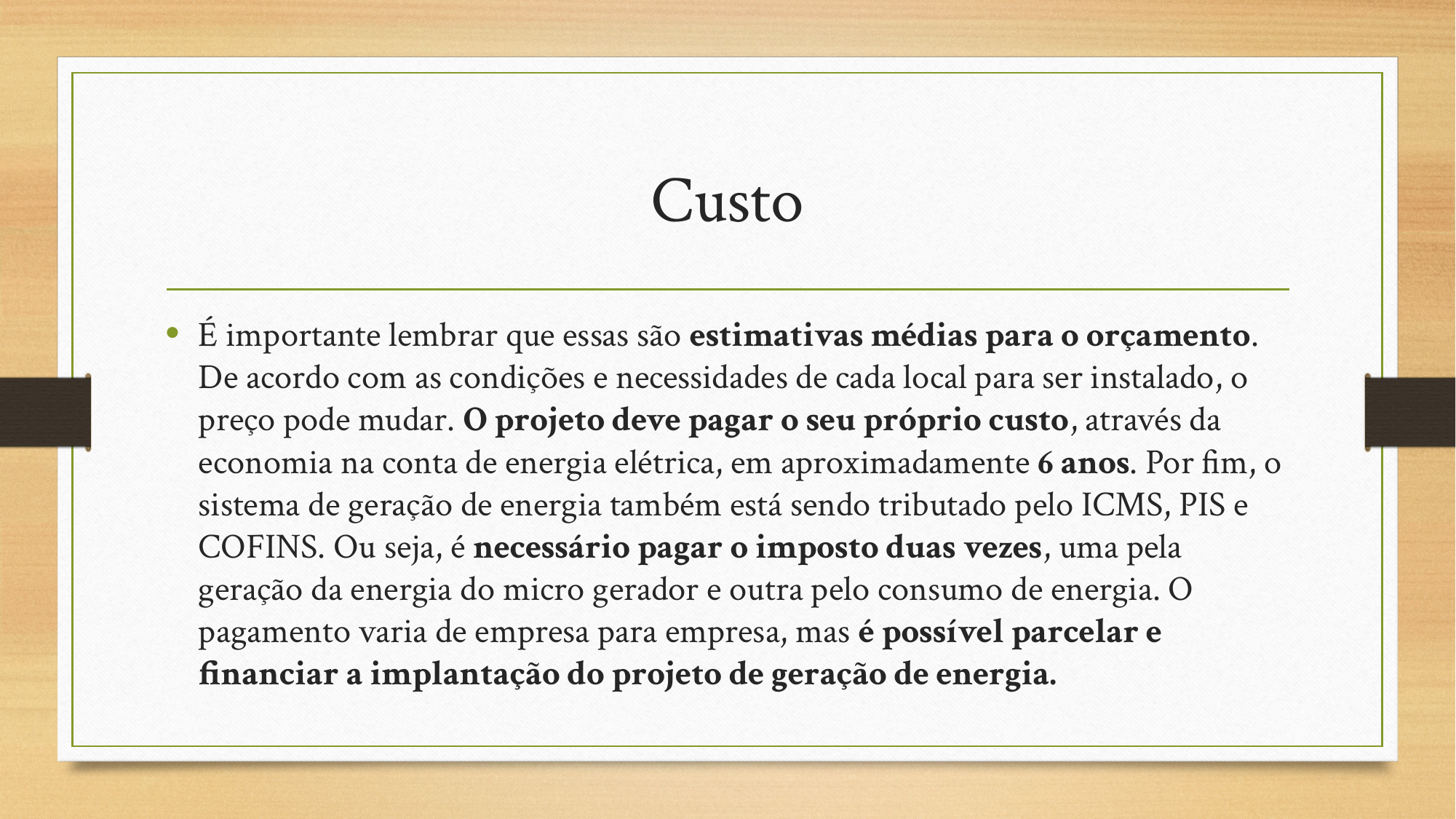

# Custo
É importante lembrar que essas são estimativas médias para o orçamento. De acordo com as condições e necessidades de cada local para ser instalado, o preço pode mudar. O projeto deve pagar o seu próprio custo, através da economia na conta de energia elétrica, em aproximadamente 6 anos. Por fim, o sistema de geração de energia também está sendo tributado pelo ICMS, PIS e COFINS. Ou seja, é necessário pagar o imposto duas vezes, uma pela geração da energia do micro gerador e outra pelo consumo de energia. O pagamento varia de empresa para empresa, mas é possível parcelar e financiar a implantação do projeto de geração de energia.